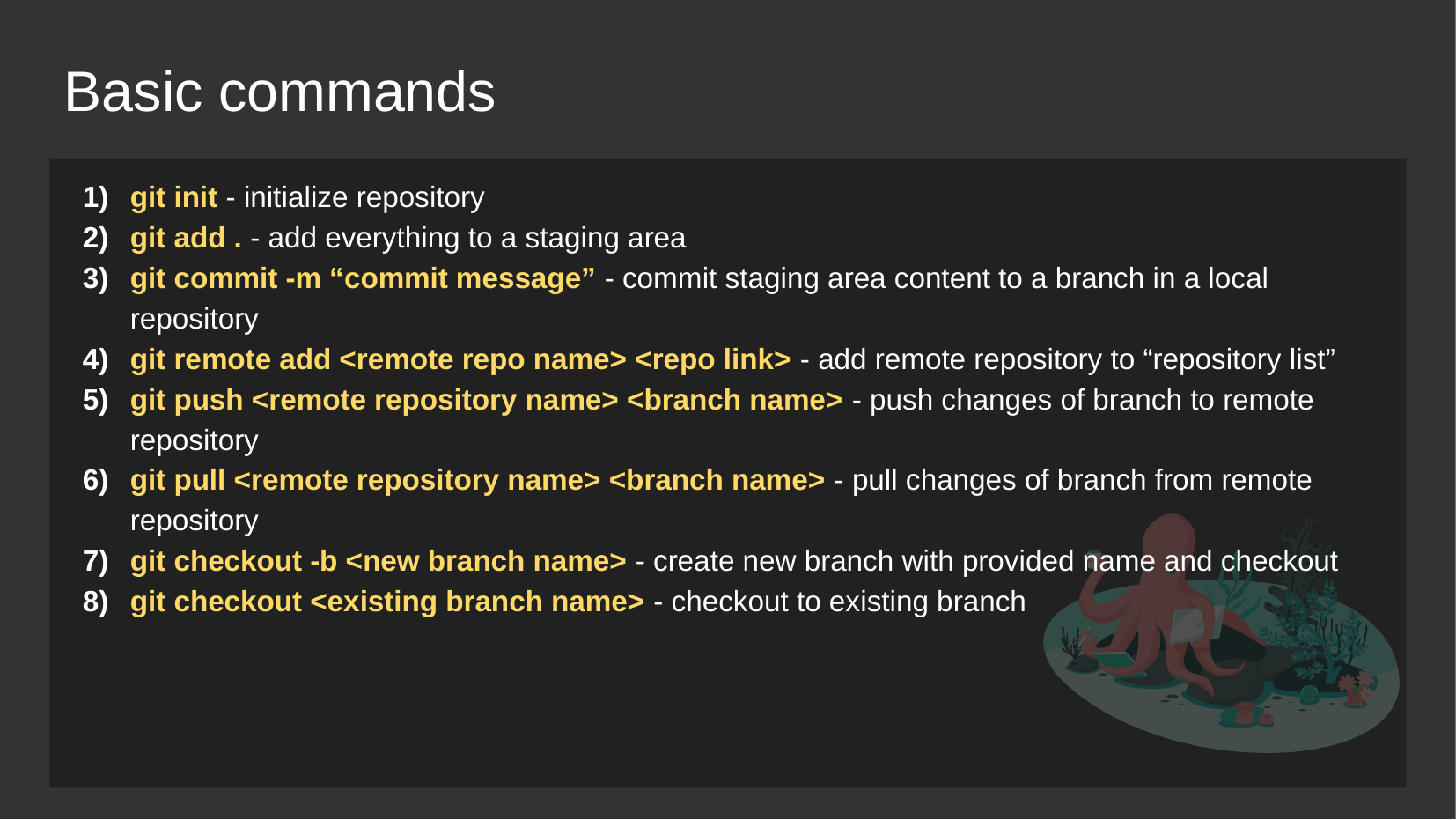

# Basic commands

git init - initialize repository
git add . - add everything to a staging area
git commit -m “commit message” - commit staging area content to a branch in a local repository
git remote add <remote repo name> <repo link> - add remote repository to “repository list”
git push <remote repository name> <branch name> - push changes of branch to remote repository
git pull <remote repository name> <branch name> - pull changes of branch from remote repository
git checkout -b <new branch name> - create new branch with provided name and checkout
git checkout <existing branch name> - checkout to existing branch